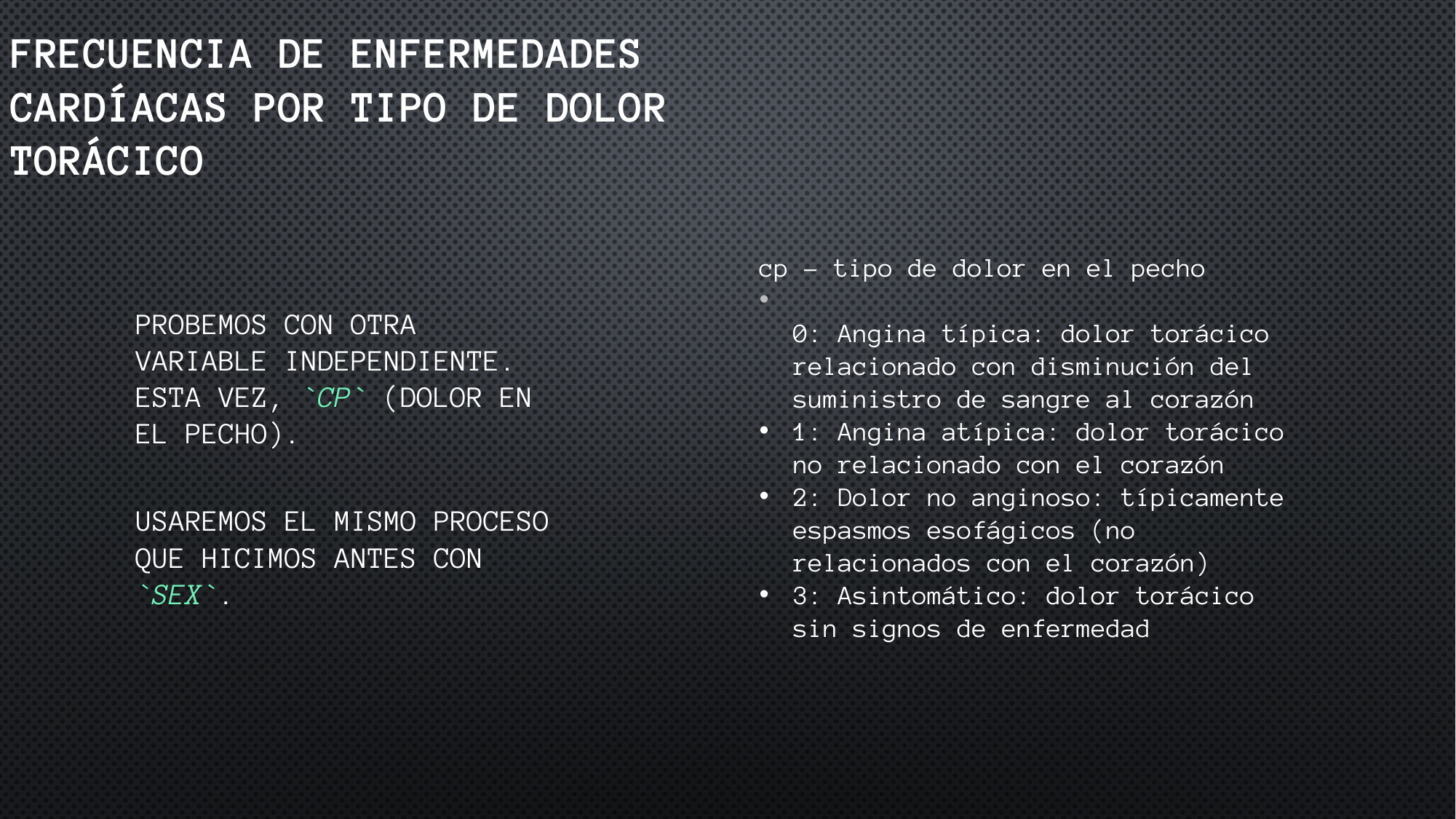

# Frecuencia de enfermedades cardíacas por tipo de dolor torácico
cp - tipo de dolor en el pecho
0: Angina típica: dolor torácico relacionado con disminución del suministro de sangre al corazón
1: Angina atípica: dolor torácico no relacionado con el corazón
2: Dolor no anginoso: típicamente espasmos esofágicos (no relacionados con el corazón)
3: Asintomático: dolor torácico sin signos de enfermedad

Probemos con otra variable independiente. Esta vez, `cp` (dolor en el pecho).
Usaremos el mismo proceso que hicimos antes con `sex`.